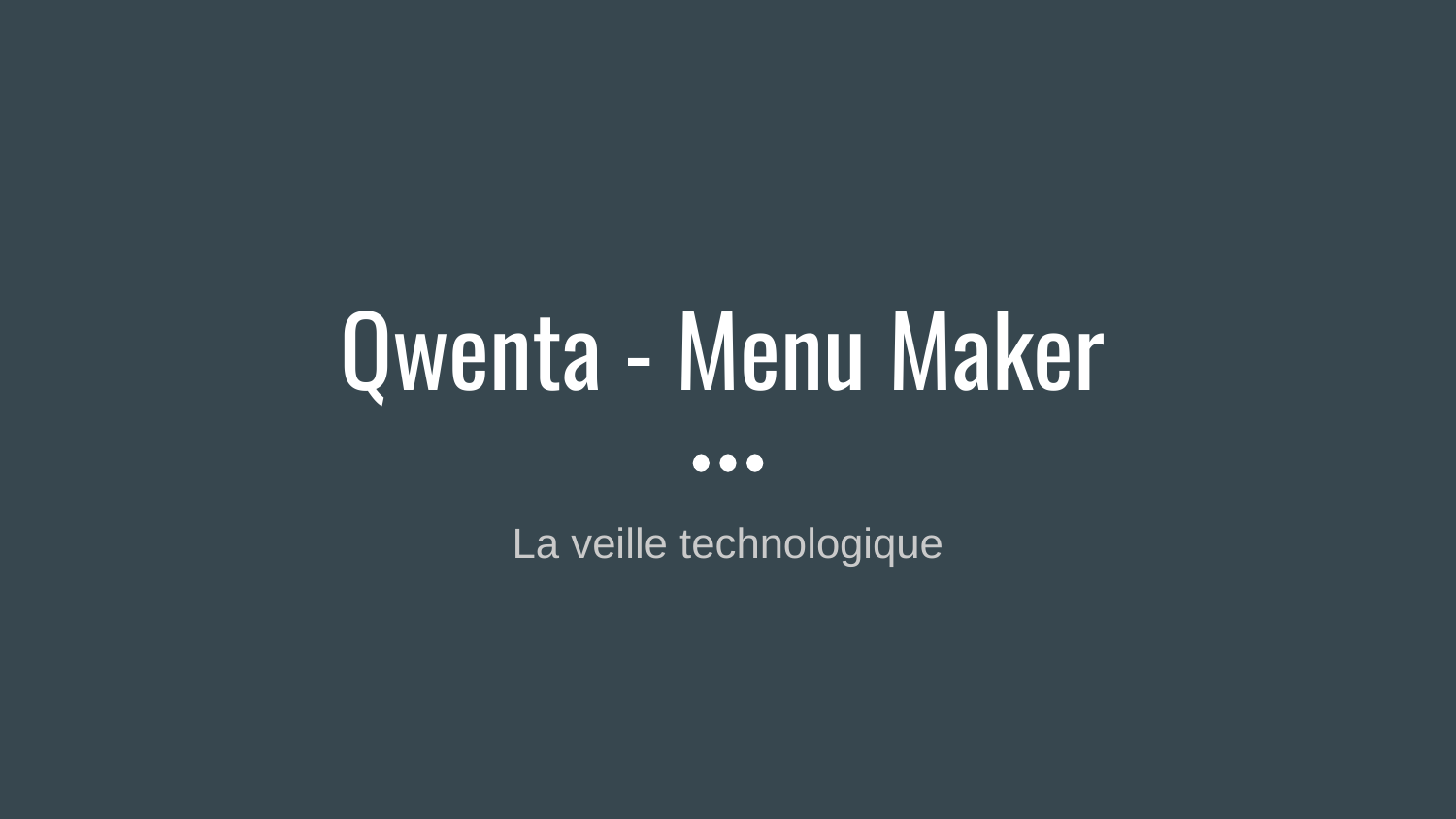

# Qwenta - Menu Maker
La veille technologique